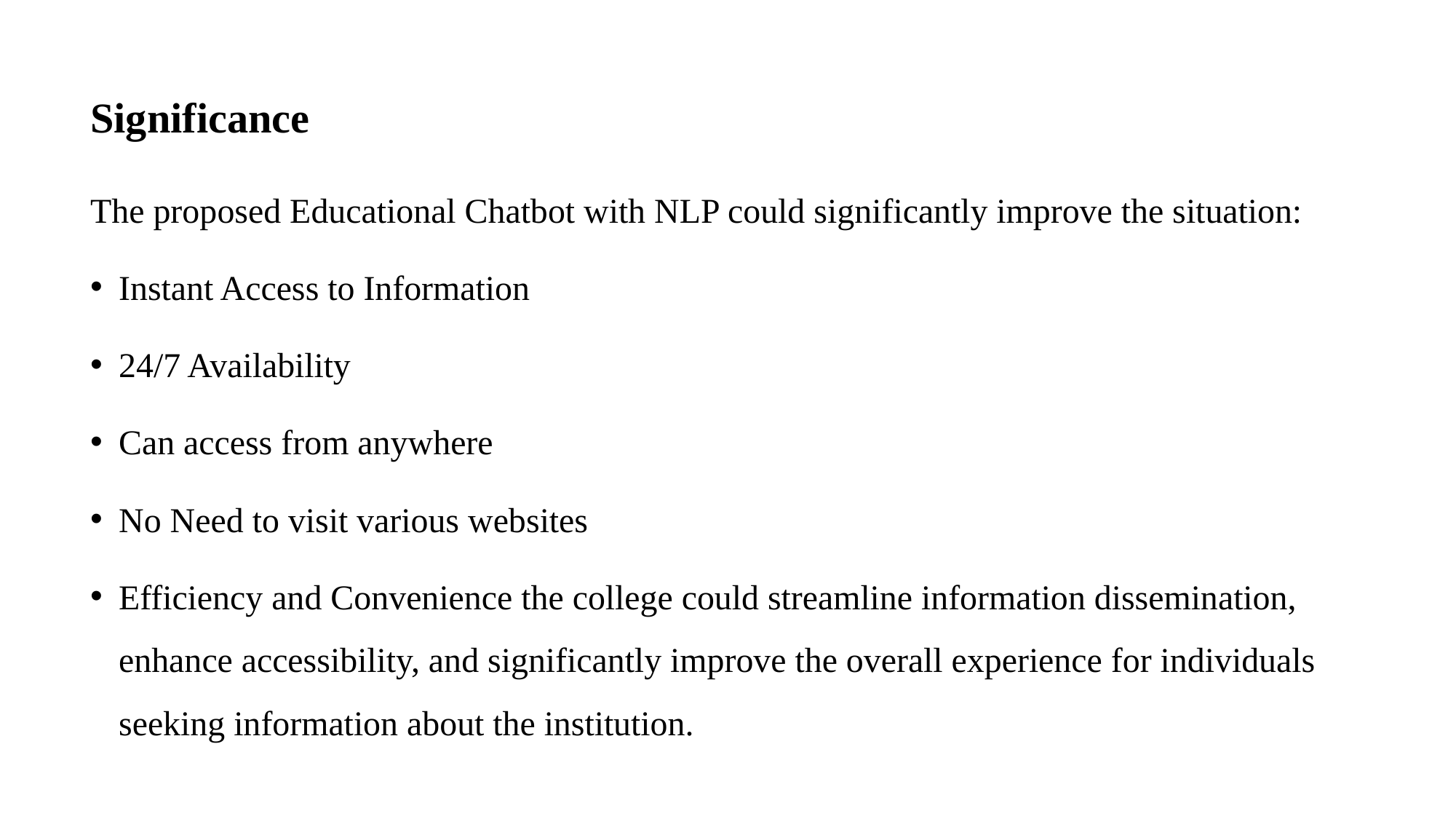

# Significance
The proposed Educational Chatbot with NLP could significantly improve the situation:
Instant Access to Information
24/7 Availability
Can access from anywhere
No Need to visit various websites
Efficiency and Convenience the college could streamline information dissemination, enhance accessibility, and significantly improve the overall experience for individuals seeking information about the institution.